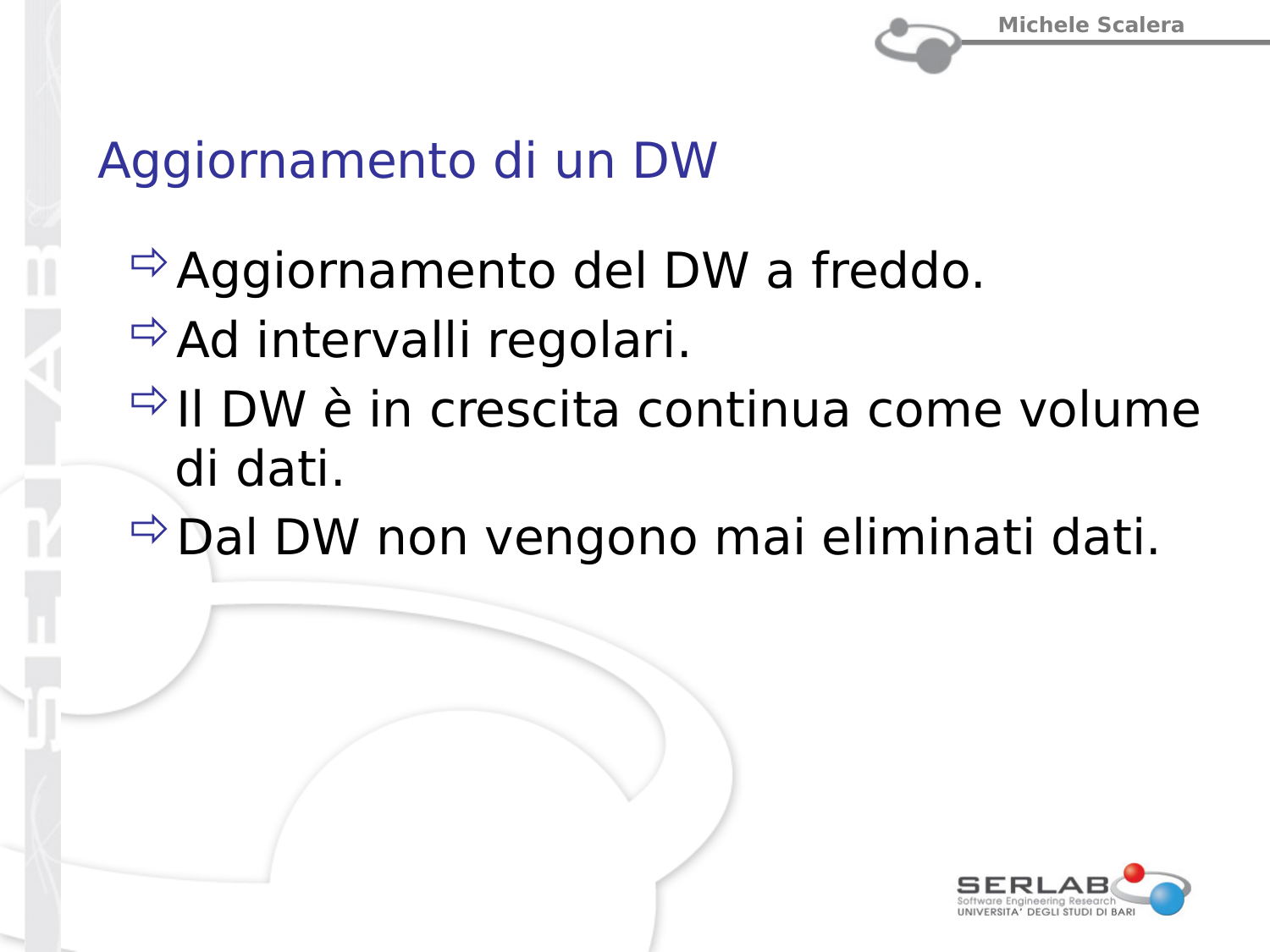

# Aggiornamento di un DW
Aggiornamento del DW a freddo.
Ad intervalli regolari.
Il DW è in crescita continua come volume di dati.
Dal DW non vengono mai eliminati dati.

prof. Michele Scalera